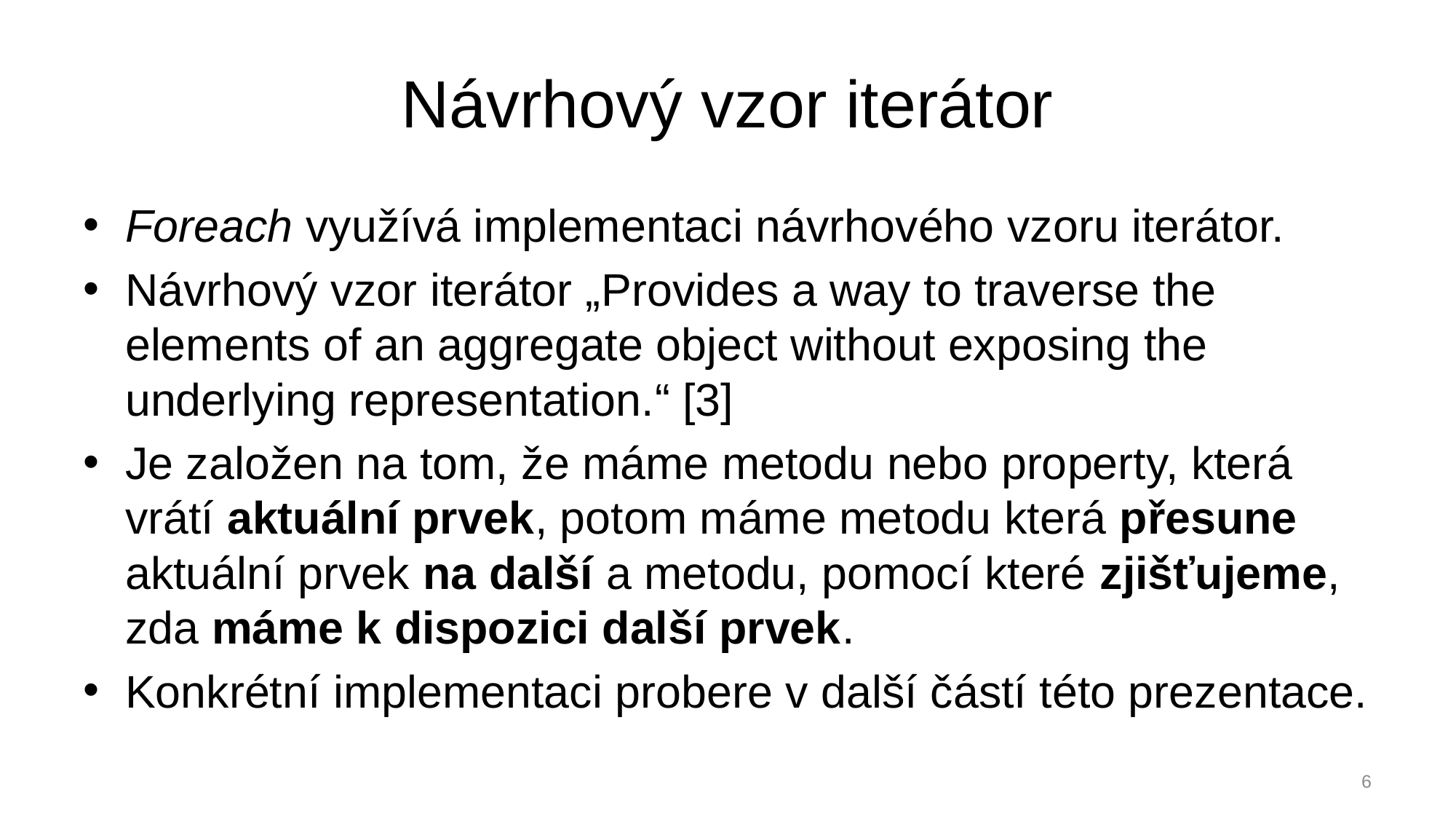

# Návrhový vzor iterátor
Foreach využívá implementaci návrhového vzoru iterátor.
Návrhový vzor iterátor „Provides a way to traverse the elements of an aggregate object without exposing the underlying representation.“ [3]
Je založen na tom, že máme metodu nebo property, která vrátí aktuální prvek, potom máme metodu která přesune aktuální prvek na další a metodu, pomocí které zjišťujeme, zda máme k dispozici další prvek.
Konkrétní implementaci probere v další částí této prezentace.
6